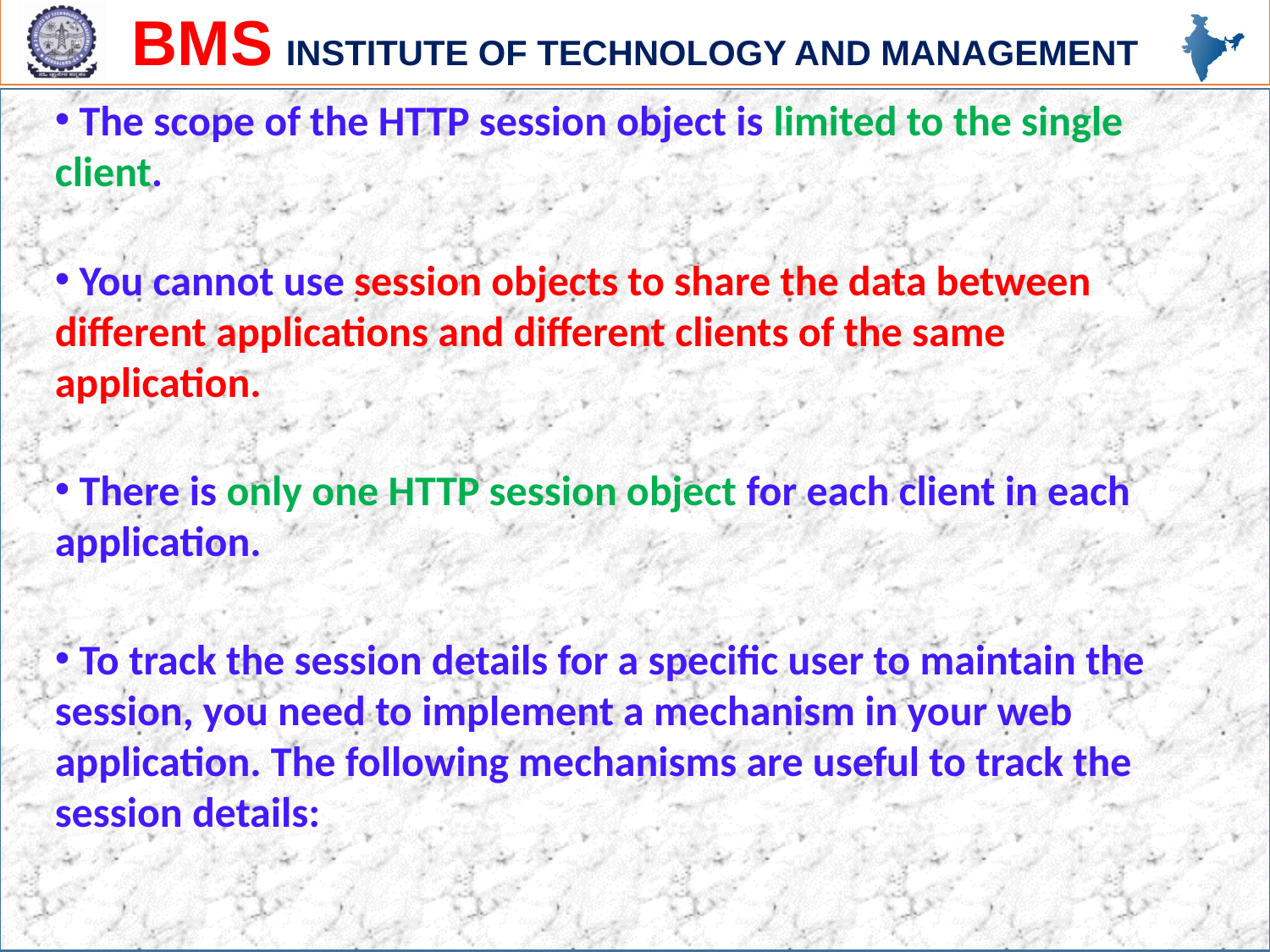

The scope of the HTTP session object is limited to the single client.

 You cannot use session objects to share the data between different applications and different clients of the same application.

 There is only one HTTP session object for each client in each application.

 To track the session details for a specific user to maintain the session, you need to implement a mechanism in your web application. The following mechanisms are useful to track the session details: